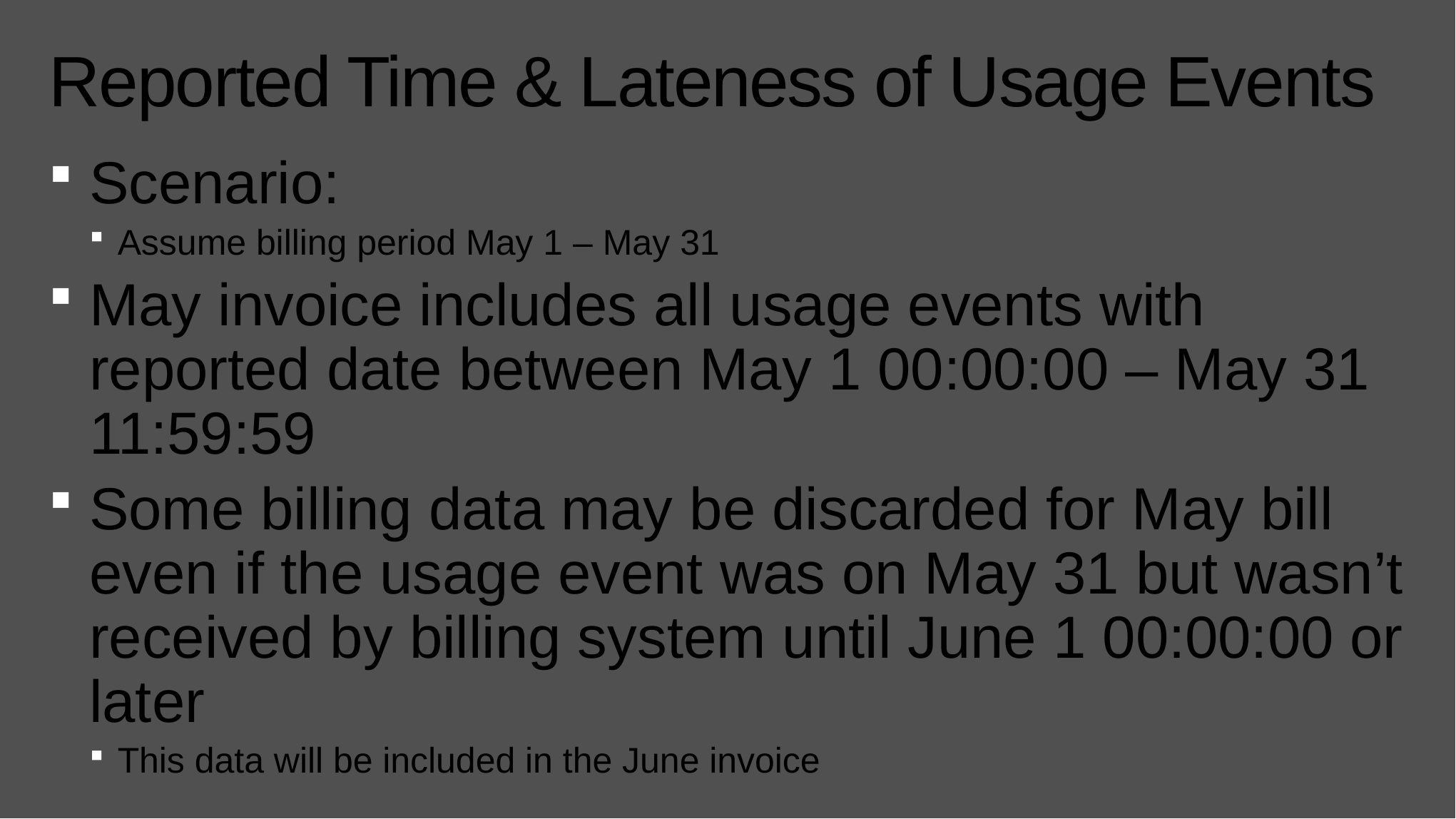

# Reported Time & Lateness of Usage Events
Scenario:
Assume billing period May 1 – May 31
May invoice includes all usage events with reported date between May 1 00:00:00 – May 31 11:59:59
Some billing data may be discarded for May bill even if the usage event was on May 31 but wasn’t received by billing system until June 1 00:00:00 or later
This data will be included in the June invoice